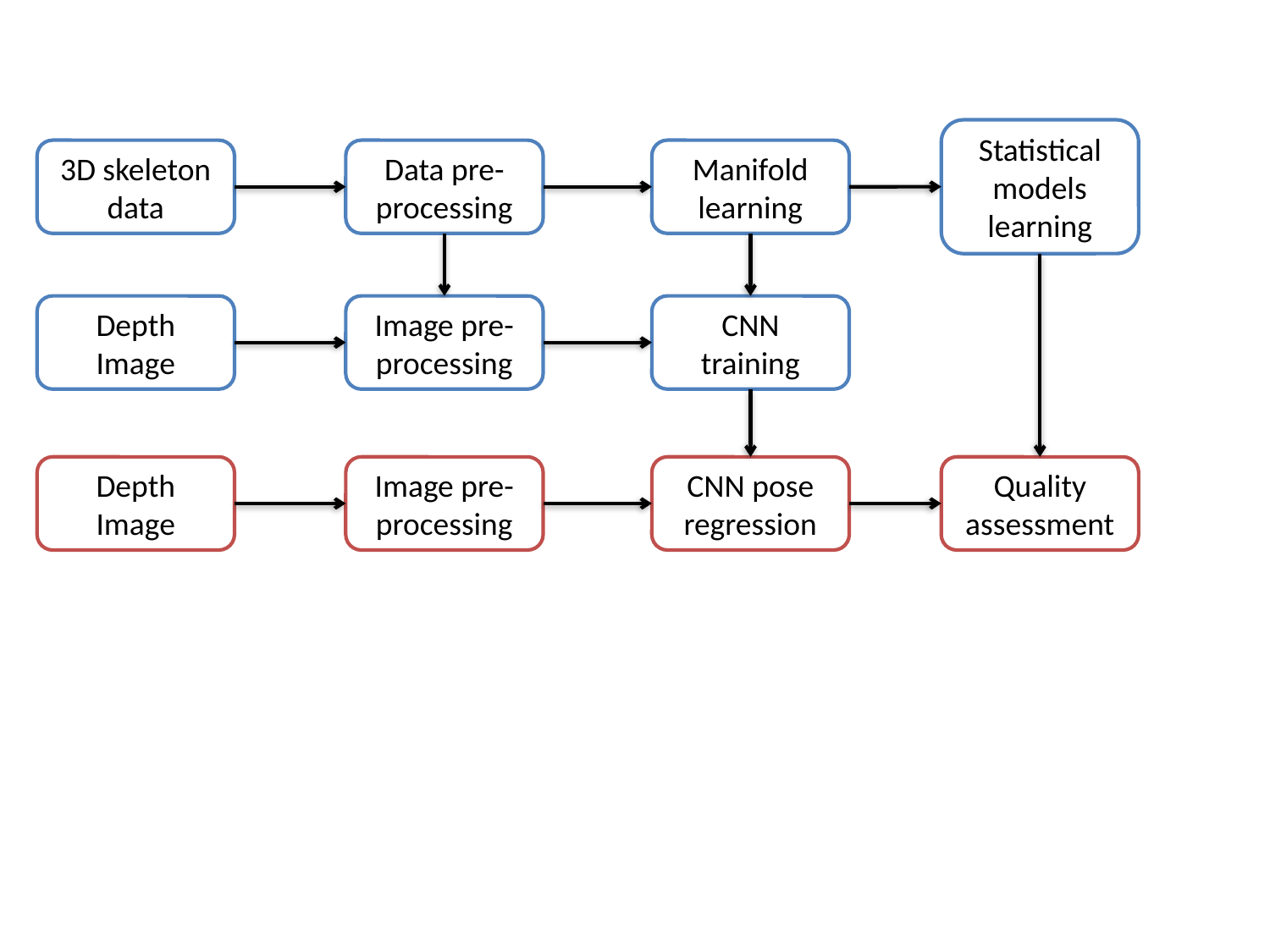

Statistical
models
learning
3D skeleton
data
Data pre-
processing
Manifold
learning
Depth Image
Image pre-
processing
CNN
training
Depth Image
Image pre-
processing
CNN pose regression
Quality assessment